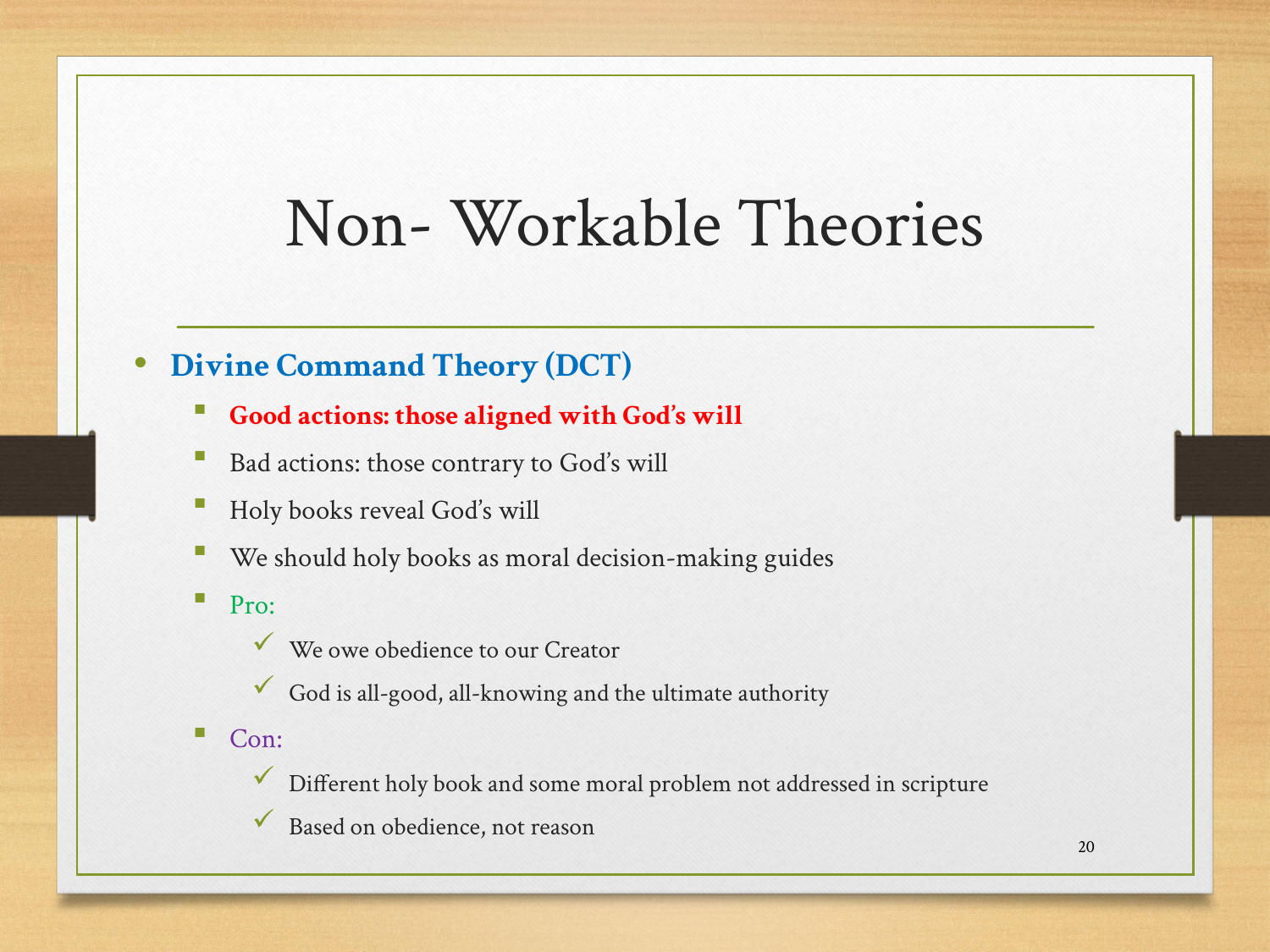

# Non- Workable Theories
Divine Command Theory (DCT)
Good actions: those aligned with God’s will
Bad actions: those contrary to God’s will
Holy books reveal God’s will
We should holy books as moral decision-making guides
Pro:
We owe obedience to our Creator
God is all-good, all-knowing and the ultimate authority
Con:
Different holy book and some moral problem not addressed in scripture
Based on obedience, not reason

20